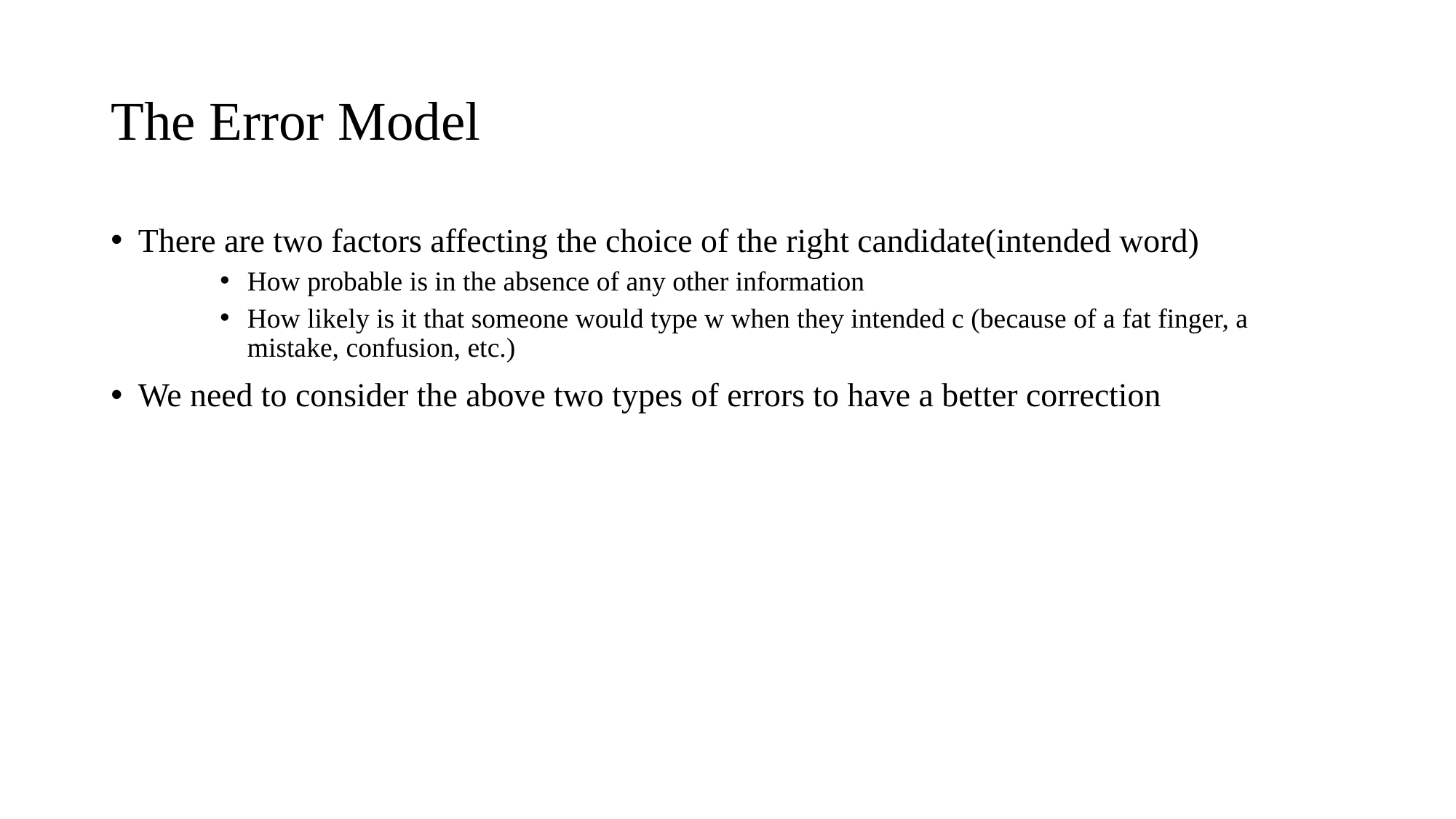

# The Error Model
There are two factors affecting the choice of the right candidate(intended word)
How probable is in the absence of any other information
How likely is it that someone would type w when they intended c (because of a fat finger, a mistake, confusion, etc.)
We need to consider the above two types of errors to have a better correction